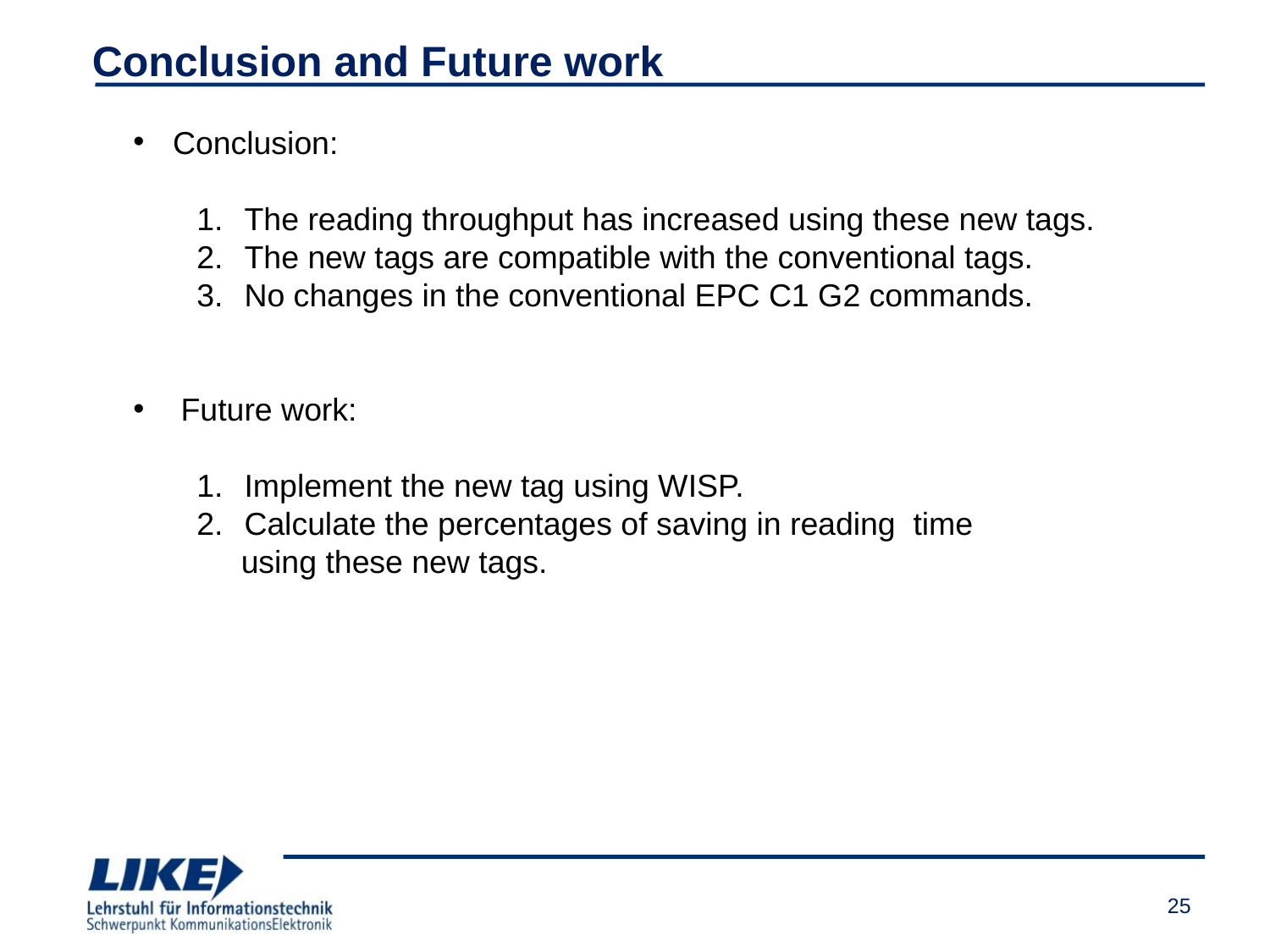

# Conclusion and Future work
Conclusion:

The reading throughput has increased using these new tags.
The new tags are compatible with the conventional tags.
No changes in the conventional EPC C1 G2 commands.

Future work:

Implement the new tag using WISP.
Calculate the percentages of saving in reading  time
     using these new tags.